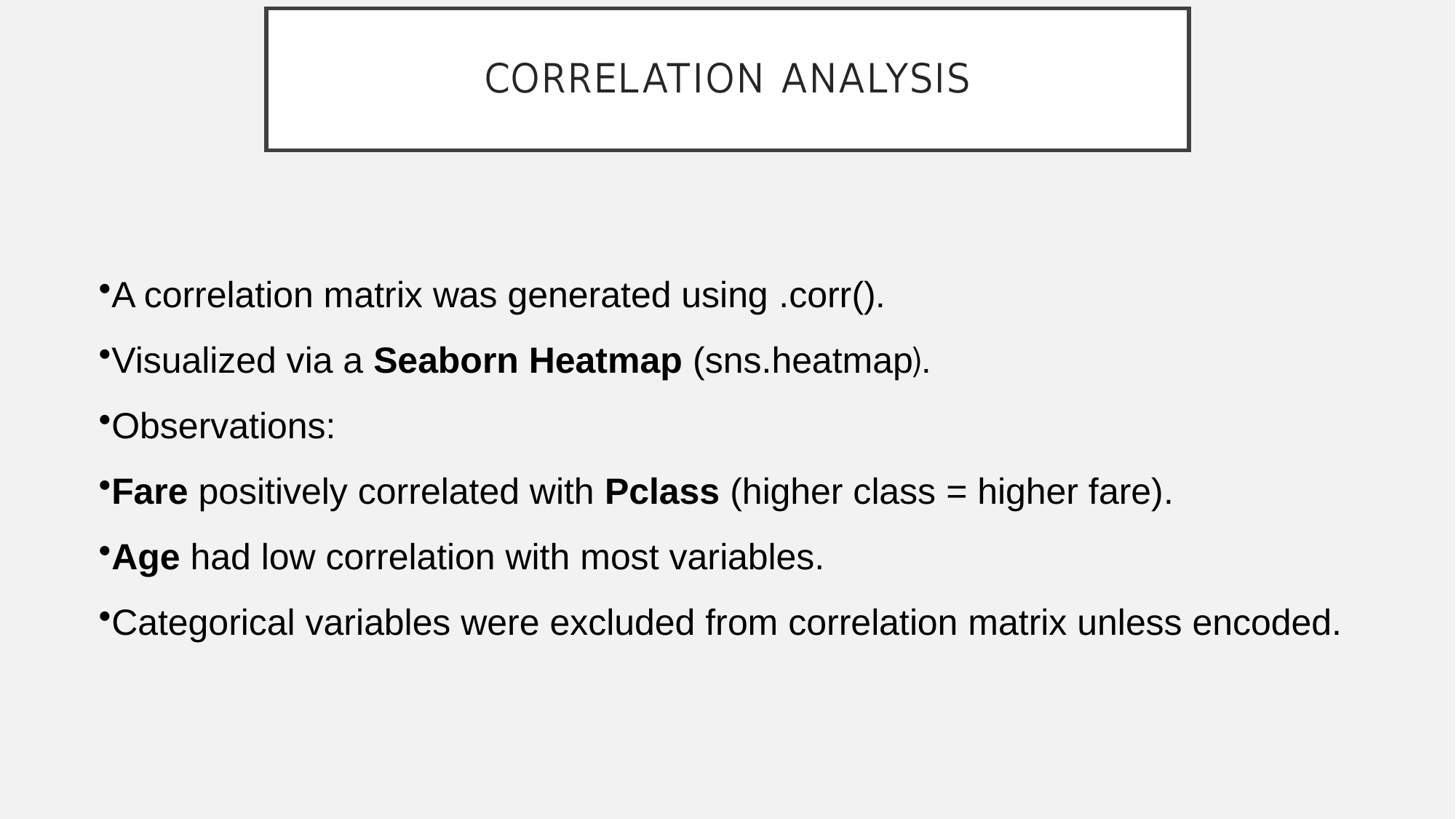

# Correlation Analysis
A correlation matrix was generated using .corr().
Visualized via a Seaborn Heatmap (sns.heatmap).
Observations:
Fare positively correlated with Pclass (higher class = higher fare).
Age had low correlation with most variables.
Categorical variables were excluded from correlation matrix unless encoded.